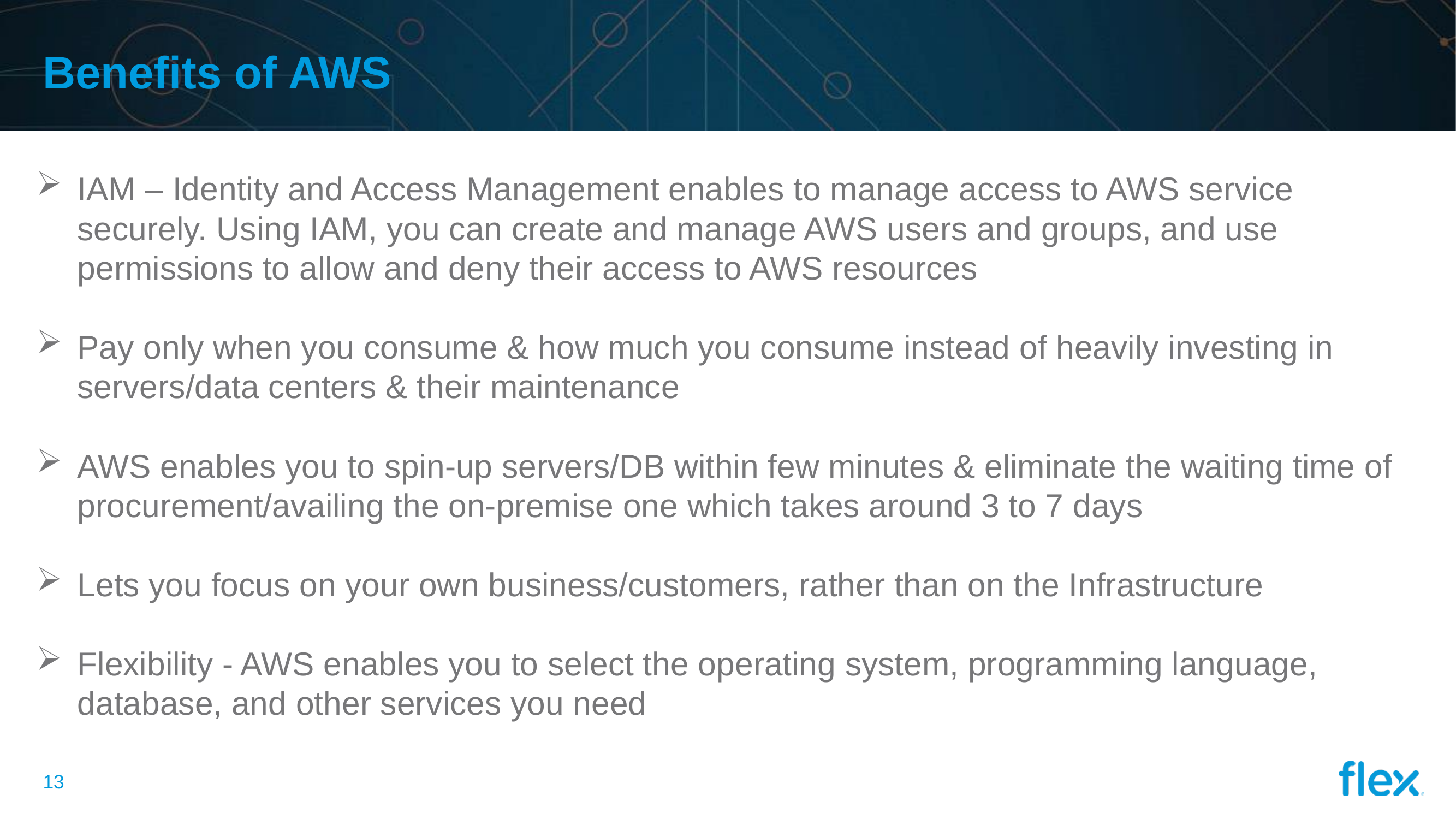

# Benefits of AWS
IAM – Identity and Access Management enables to manage access to AWS service securely. Using IAM, you can create and manage AWS users and groups, and use permissions to allow and deny their access to AWS resources

Pay only when you consume & how much you consume instead of heavily investing in servers/data centers & their maintenance

AWS enables you to spin-up servers/DB within few minutes & eliminate the waiting time of procurement/availing the on-premise one which takes around 3 to 7 days

Lets you focus on your own business/customers, rather than on the Infrastructure

Flexibility - AWS enables you to select the operating system, programming language, database, and other services you need

13